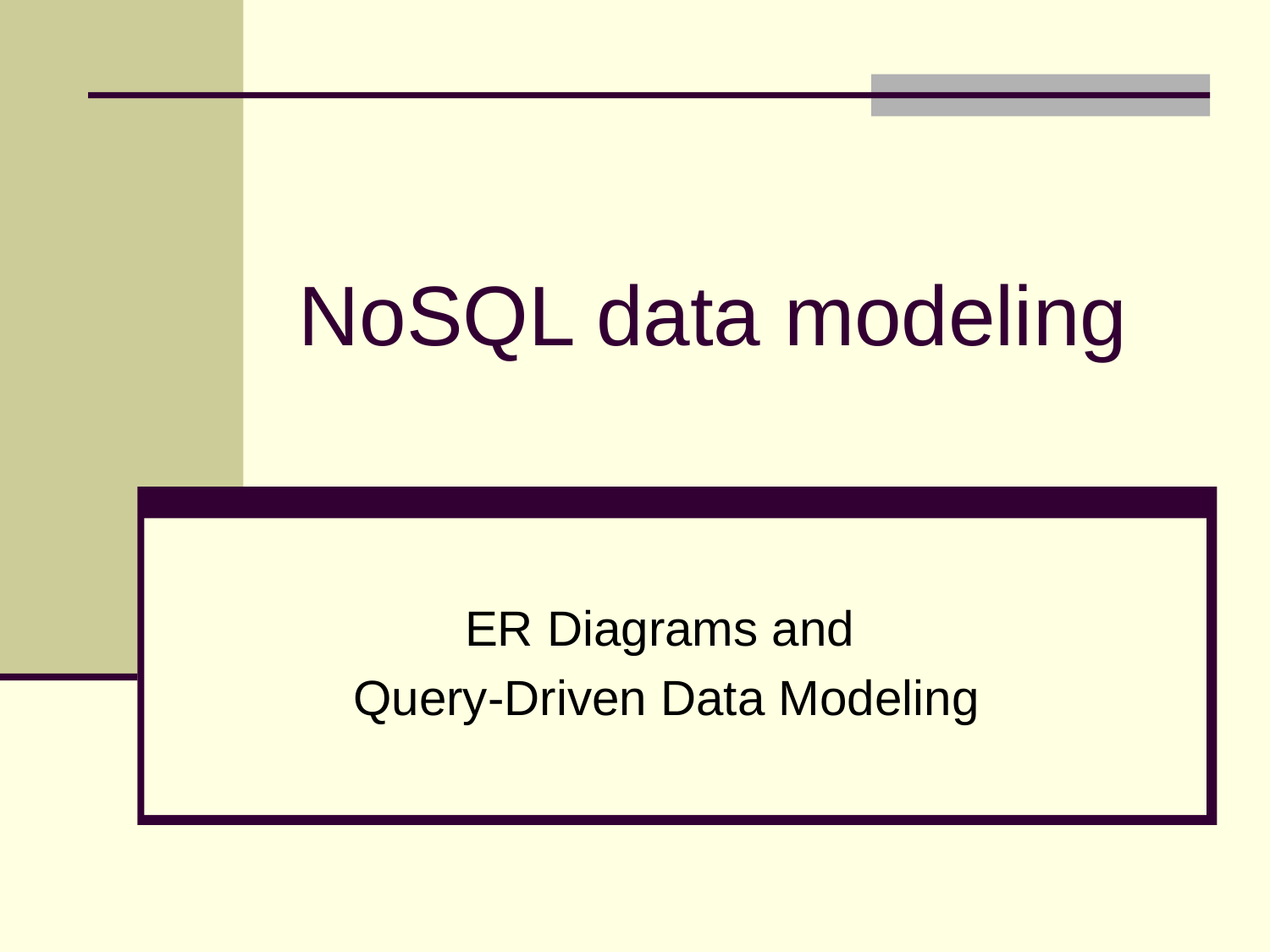

# NoSQL data modeling
ER Diagrams and
Query-Driven Data Modeling